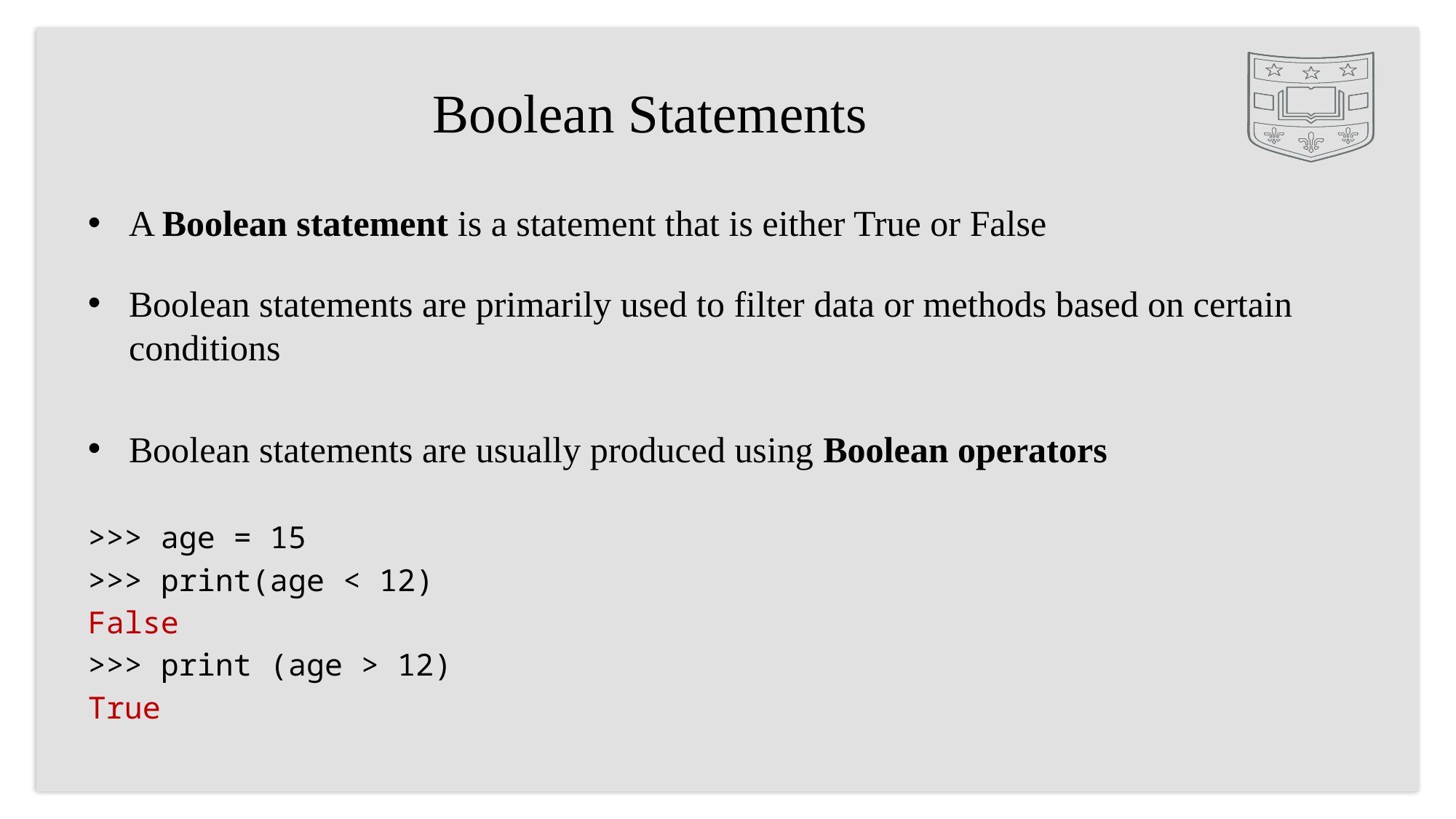

# Boolean Statements
A Boolean statement is a statement that is either True or False

Boolean statements are primarily used to filter data or methods based on certain conditions

Boolean statements are usually produced using Boolean operators

>>> age = 15
>>> print(age < 12)
False
>>> print (age > 12)
True